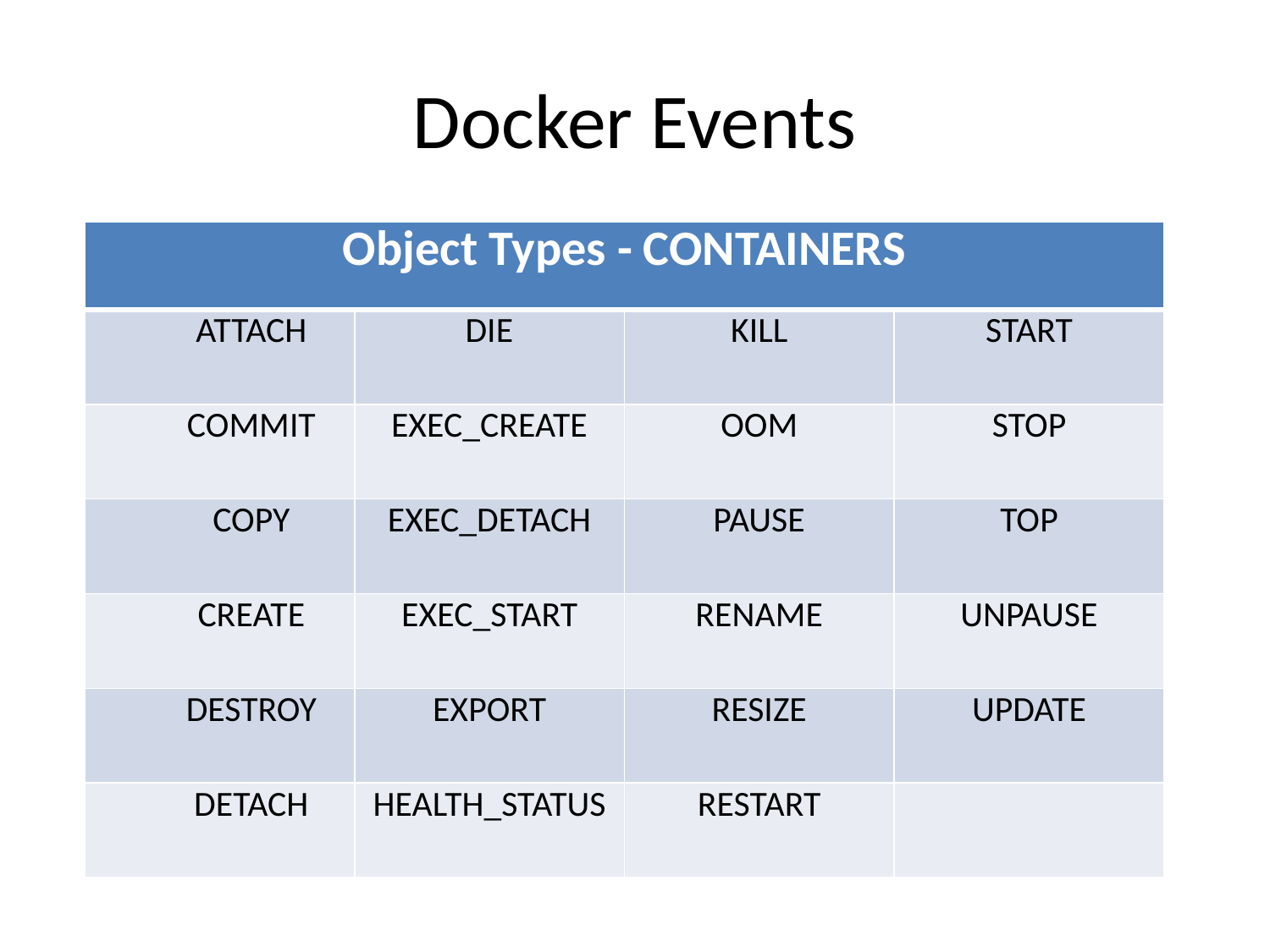

# Docker Events
| Object Types - CONTAINERS |  |  |  |
| --- | --- | --- | --- |
| attach | die | kill | start |
| commit | exec\_create | oom | stop |
| copy | exec\_detach | pause | top |
| create | exec\_start | rename | unpause |
| destroy | EXPORT | RESIZE | UPDATE |
| detach | health\_status | restart |  |